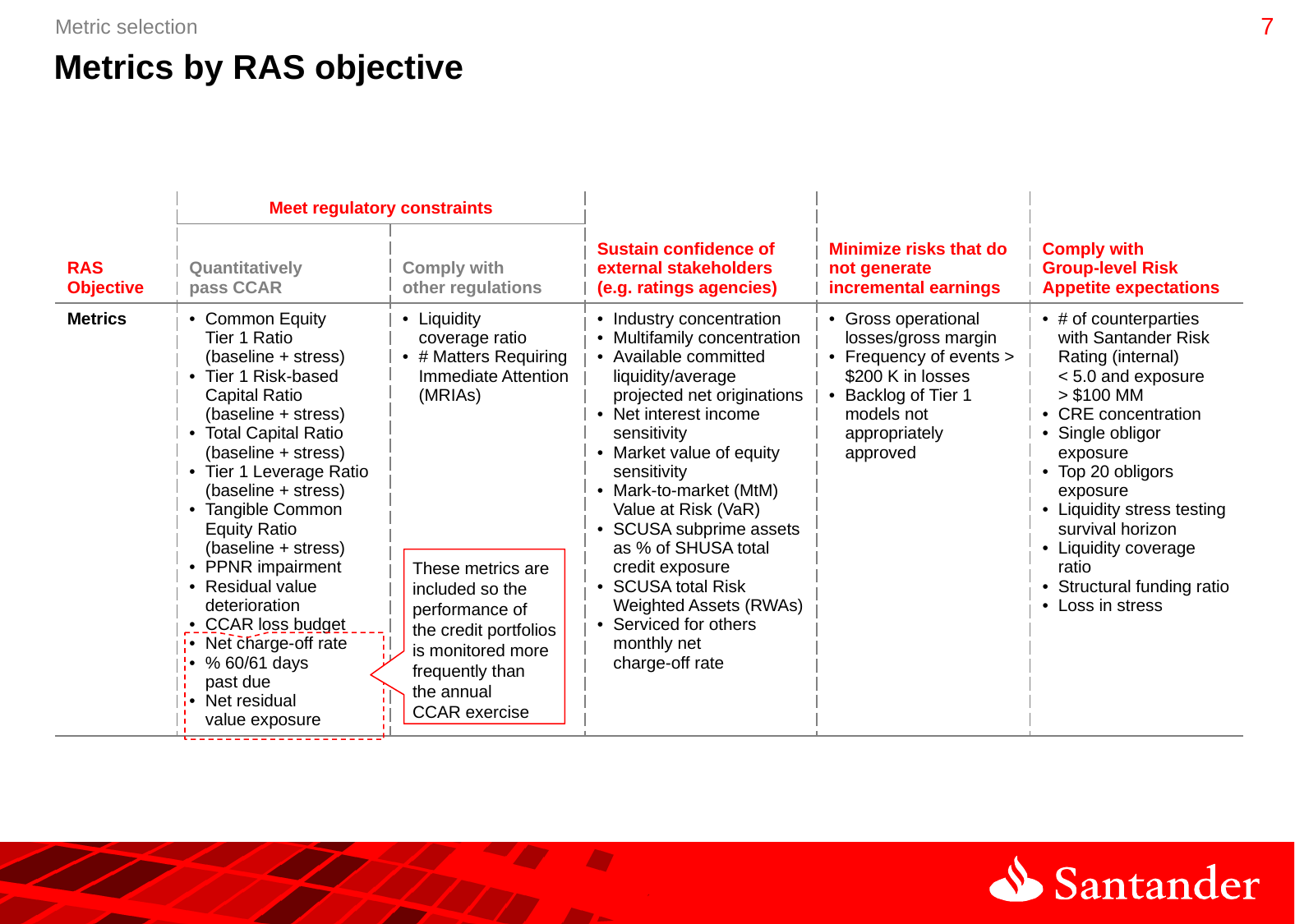

7
Metric selection
# Metrics by RAS objective
| RAS Objective | Meet regulatory constraints |  | Sustain confidence of external stakeholders (e.g. ratings agencies) | Minimize risks that do not generate incremental earnings | Comply with Group-level Risk Appetite expectations |
| --- | --- | --- | --- | --- | --- |
|  | Quantitatively pass CCAR | Comply with other regulations |  |  |  |
| Metrics | Common Equity Tier 1 Ratio (baseline + stress) Tier 1 Risk-based Capital Ratio (baseline + stress) Total Capital Ratio (baseline + stress) Tier 1 Leverage Ratio (baseline + stress) Tangible Common Equity Ratio (baseline + stress) PPNR impairment Residual value deterioration CCAR loss budget Net charge-off rate % 60/61 days past due Net residual value exposure | Liquidity coverage ratio # Matters Requiring Immediate Attention (MRIAs) | Industry concentration Multifamily concentration Available committed liquidity/average projected net originations Net interest income sensitivity Market value of equity sensitivity Mark-to-market (MtM) Value at Risk (VaR) SCUSA subprime assets as % of SHUSA total credit exposure SCUSA total Risk Weighted Assets (RWAs) Serviced for others monthly net charge-off rate | Gross operational losses/gross margin Frequency of events > $200 K in losses Backlog of Tier 1 models not appropriately approved | # of counterparties with Santander Risk Rating (internal) < 5.0 and exposure > $100 MM CRE concentration Single obligor exposure Top 20 obligors exposure Liquidity stress testing survival horizon Liquidity coverage ratio Structural funding ratio Loss in stress |
These metrics are included so the performance of
the credit portfolios is monitored more frequently than
the annual
CCAR exercise